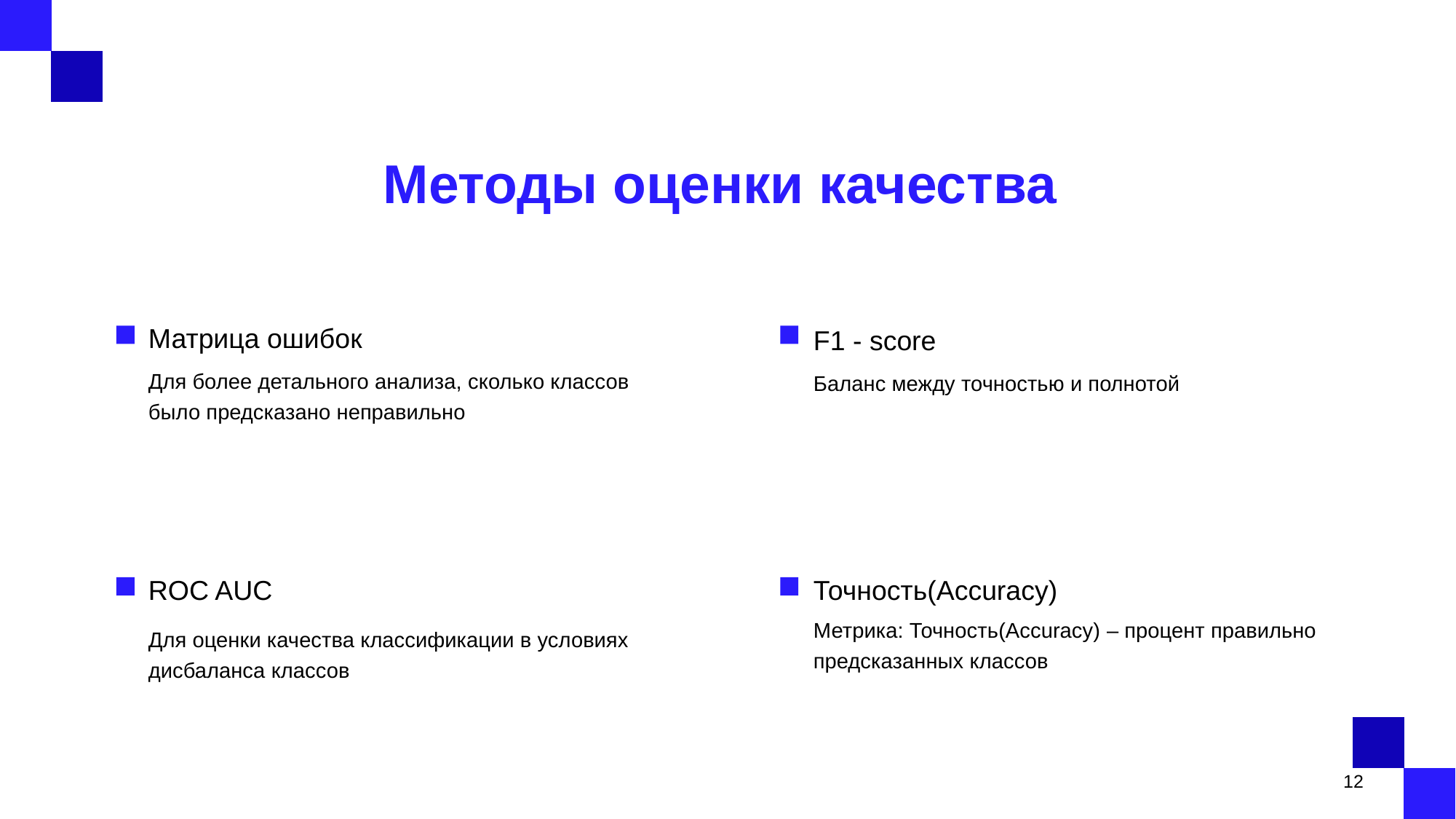

# Методы оценки качества
Матрица ошибок
F1 - score
Для более детального анализа, сколько классов было предсказано неправильно
Баланс между точностью и полнотой
ROC AUC
Точность(Accuracy)
Метрика: Точность(Accuracy) – процент правильно предсказанных классов
Для оценки качества классификации в условиях дисбаланса классов
12